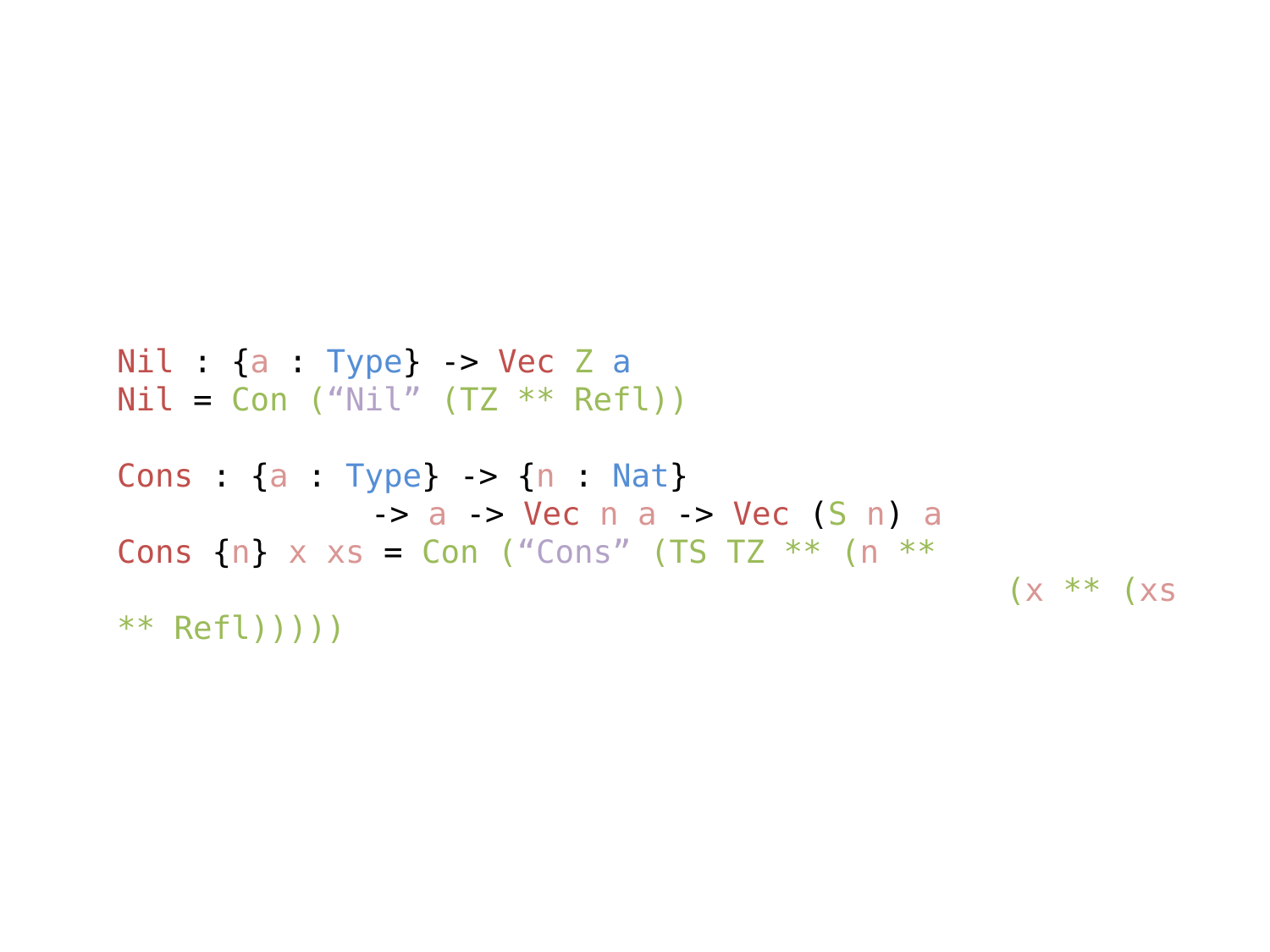

Nil : {a : Type} -> Vec Z a
Nil = Con (“Nil” (TZ ** Refl))

Cons : {a : Type} -> {n : Nat}
		-> a -> Vec n a -> Vec (S n) a
Cons {n} x xs = Con (“Cons” (TS TZ ** (n **
							(x ** (xs ** Refl)))))